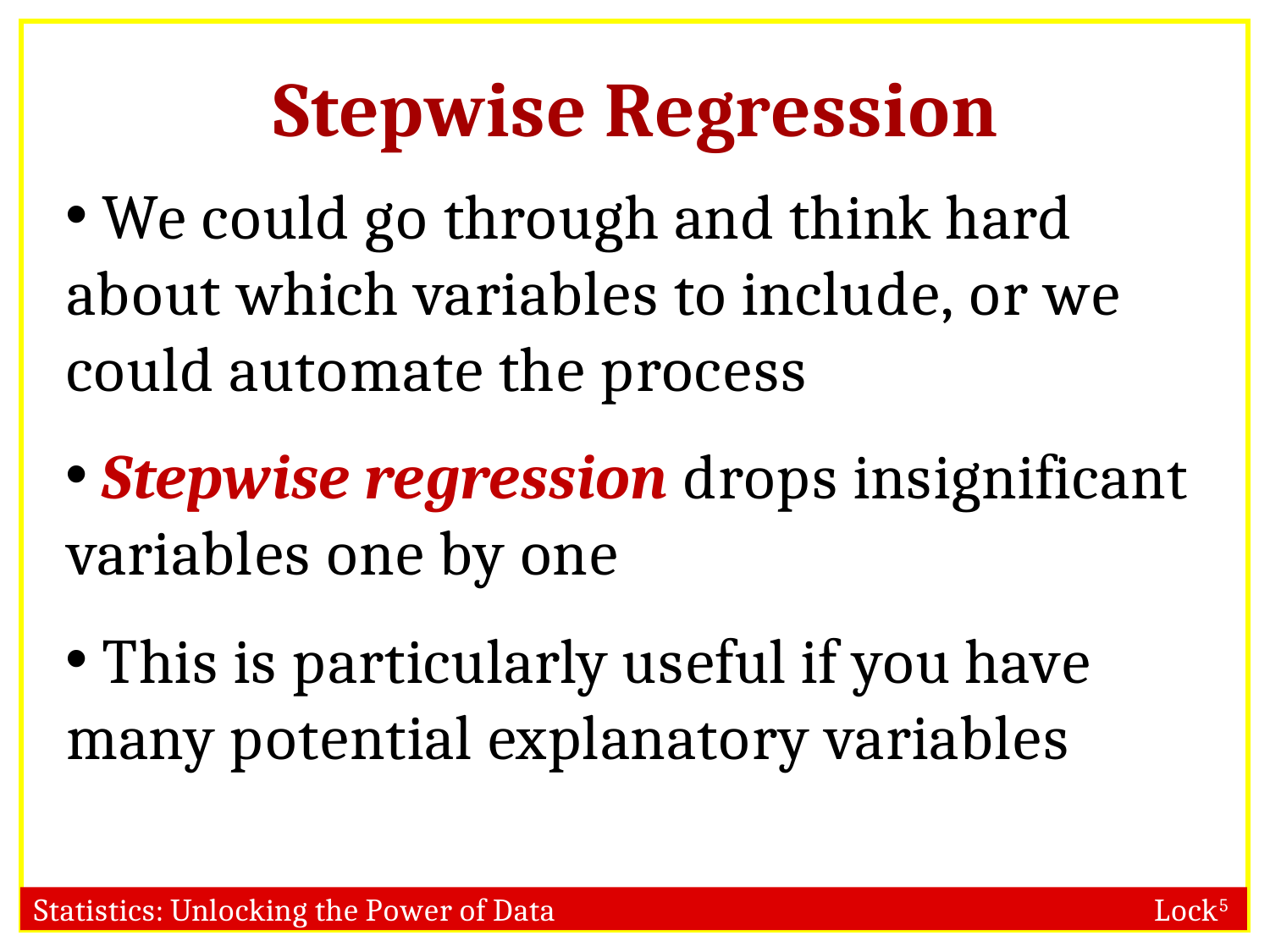

Stepwise Regression
 We could go through and think hard about which variables to include, or we could automate the process
 Stepwise regression drops insignificant variables one by one
 This is particularly useful if you have many potential explanatory variables